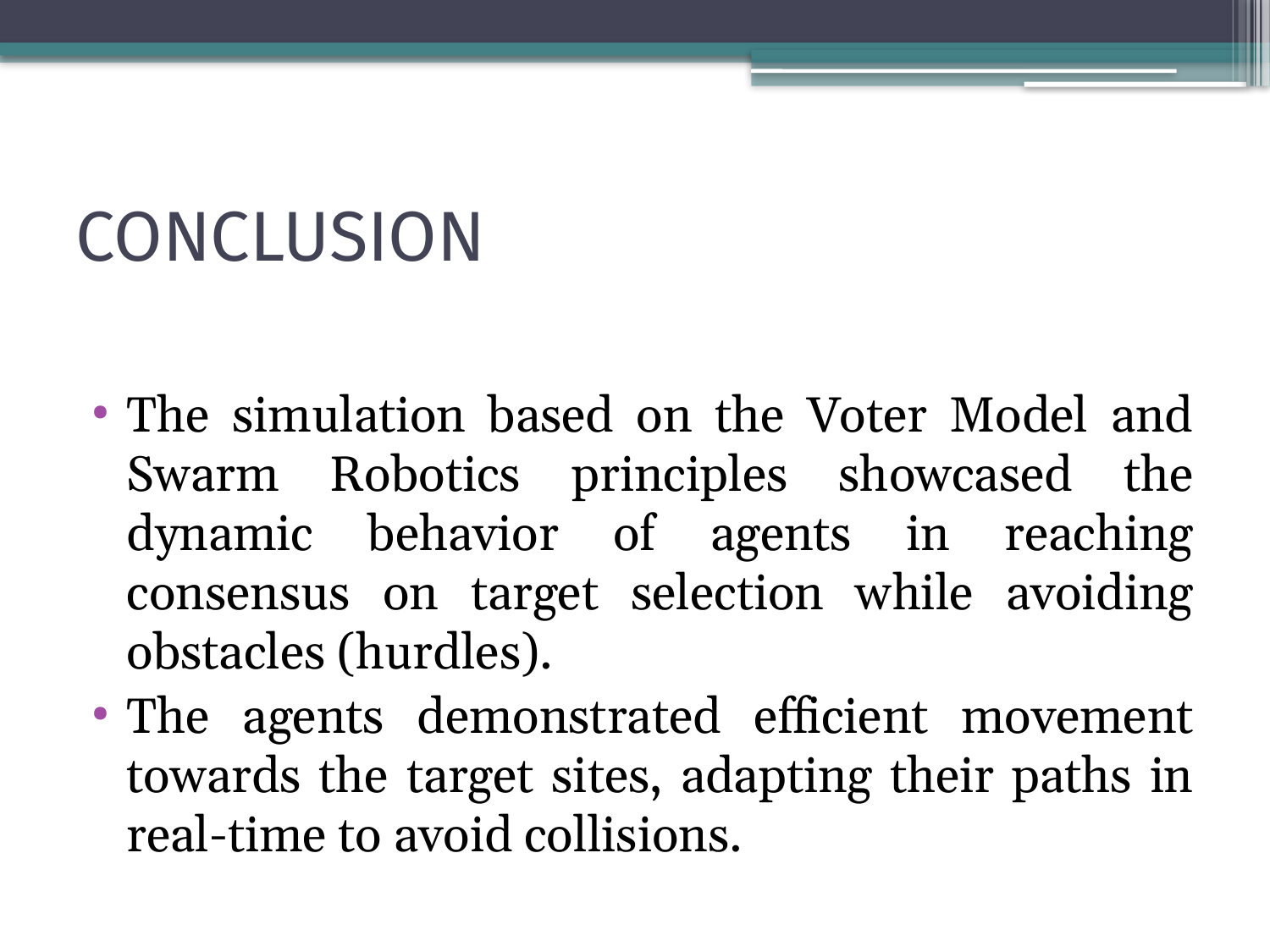

# CONCLUSION

The simulation based on the Voter Model and Swarm Robotics principles showcased the dynamic behavior of agents in reaching consensus on target selection while avoiding obstacles (hurdles).
The agents demonstrated efficient movement towards the target sites, adapting their paths in real-time to avoid collisions.